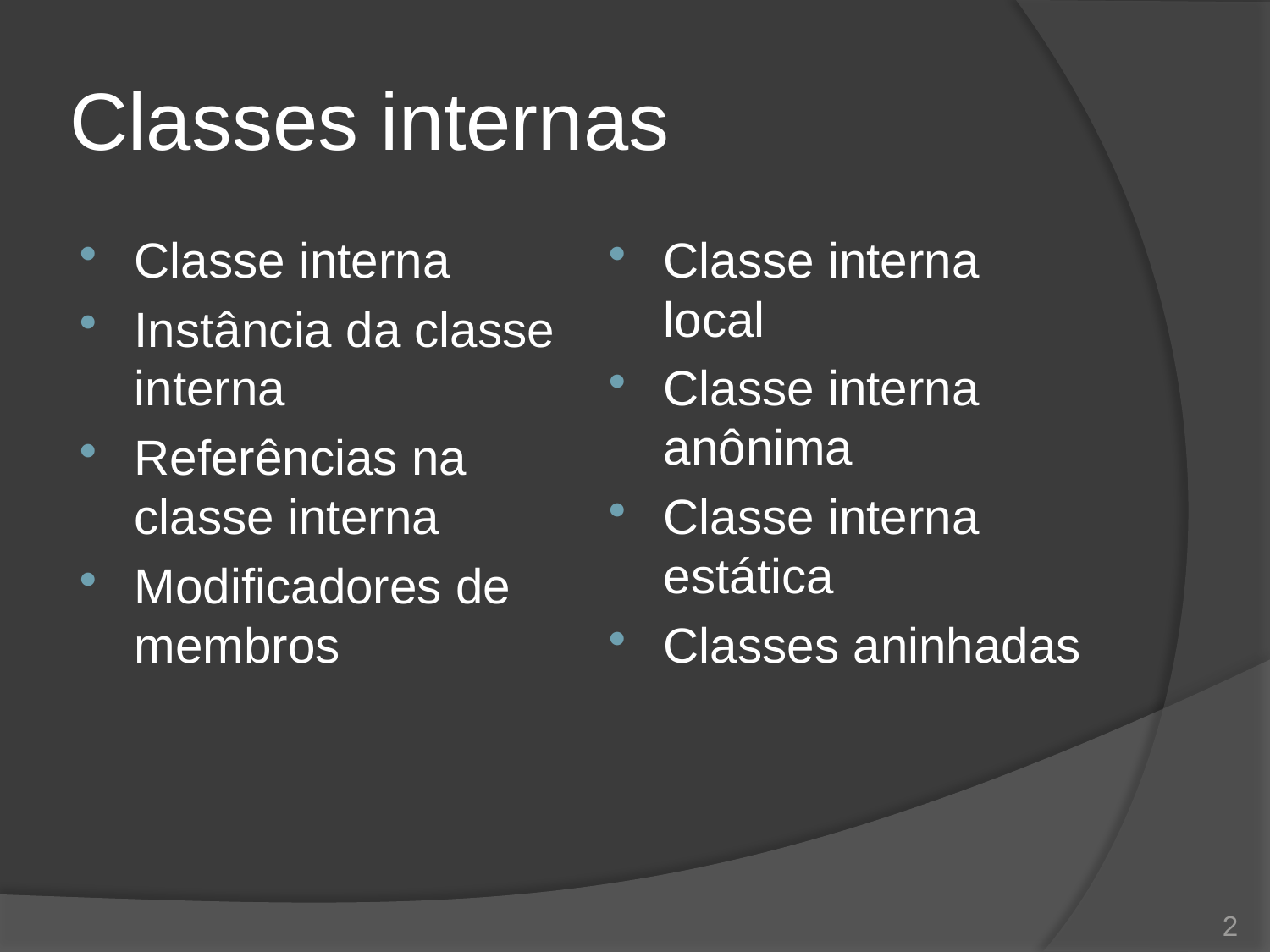

# Classes internas
Classe interna
Instância da classe interna
Referências na classe interna
Modificadores de membros
Classe interna local
Classe interna anônima
Classe interna estática
Classes aninhadas
2